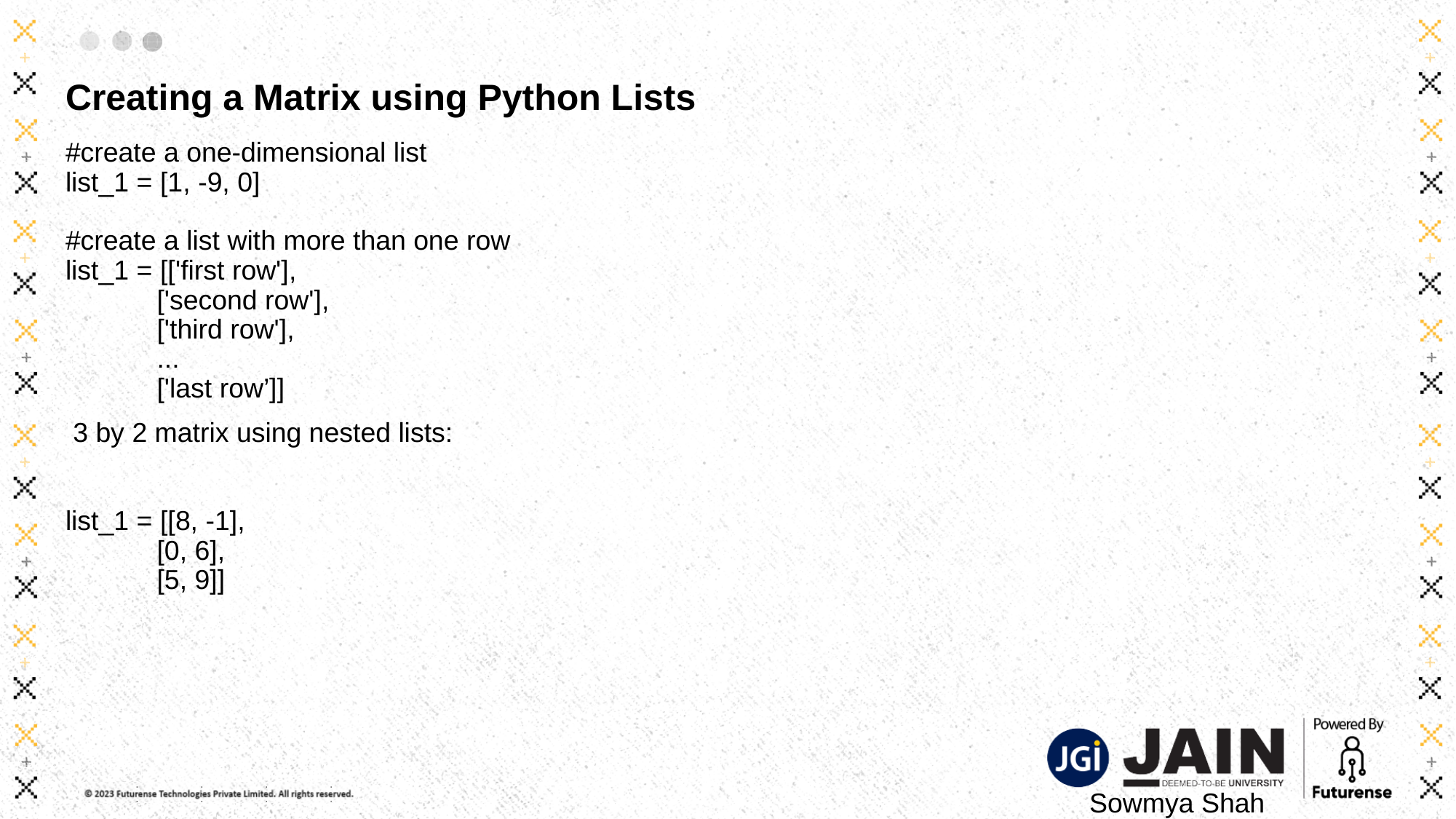

# Creating a Matrix using Python Lists
#create a one-dimensional list
list_1 = [1, -9, 0]
#create a list with more than one row
list_1 = [['first row'],
            ['second row'],
            ['third row'],
            ...
            ['last row’]]
 3 by 2 matrix using nested lists:
list_1 = [[8, -1],
            [0, 6],
            [5, 9]]
Sowmya Shah